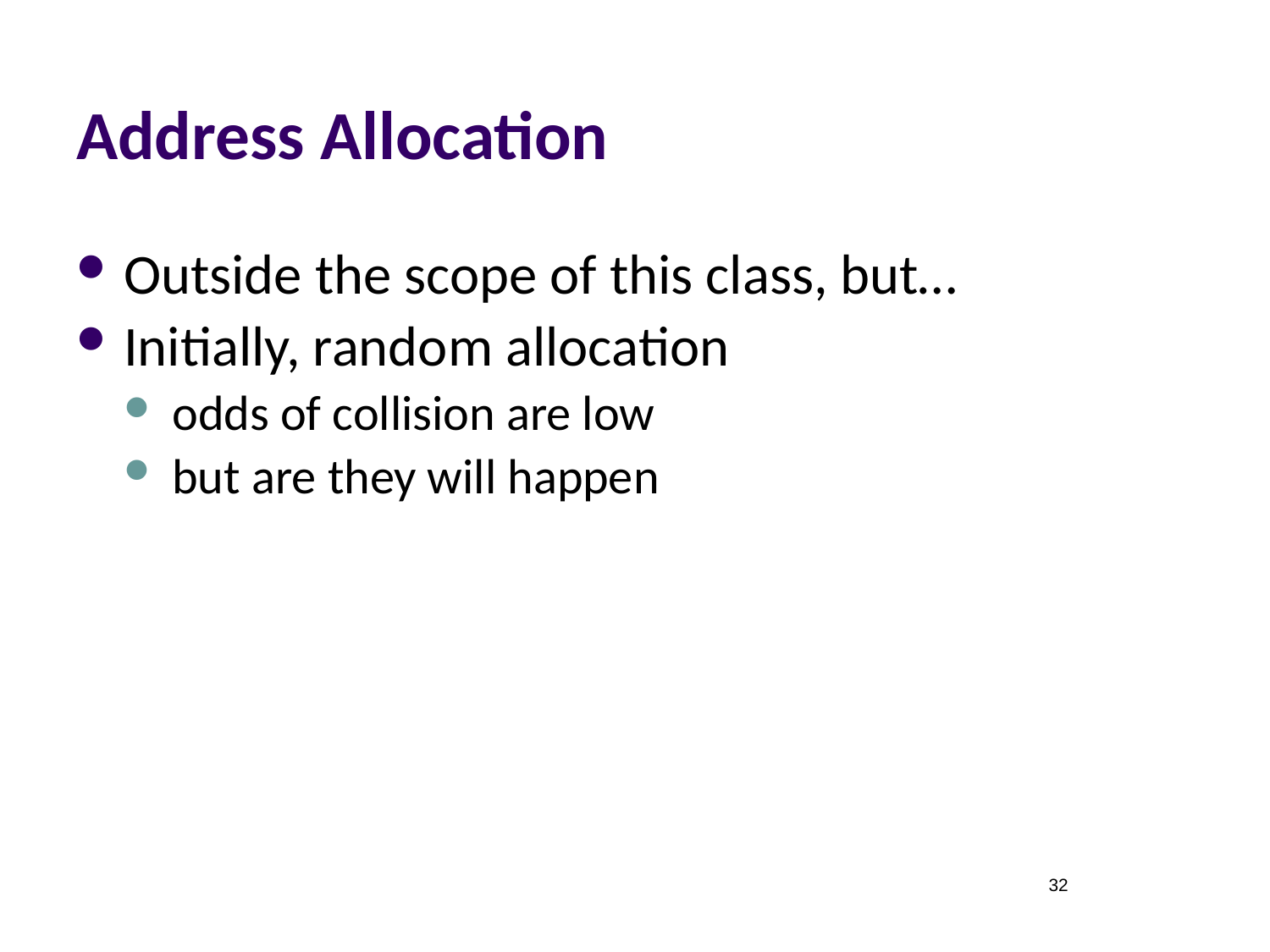

# Address Allocation
Outside the scope of this class, but…
Initially, random allocation
odds of collision are low
but are they will happen

32